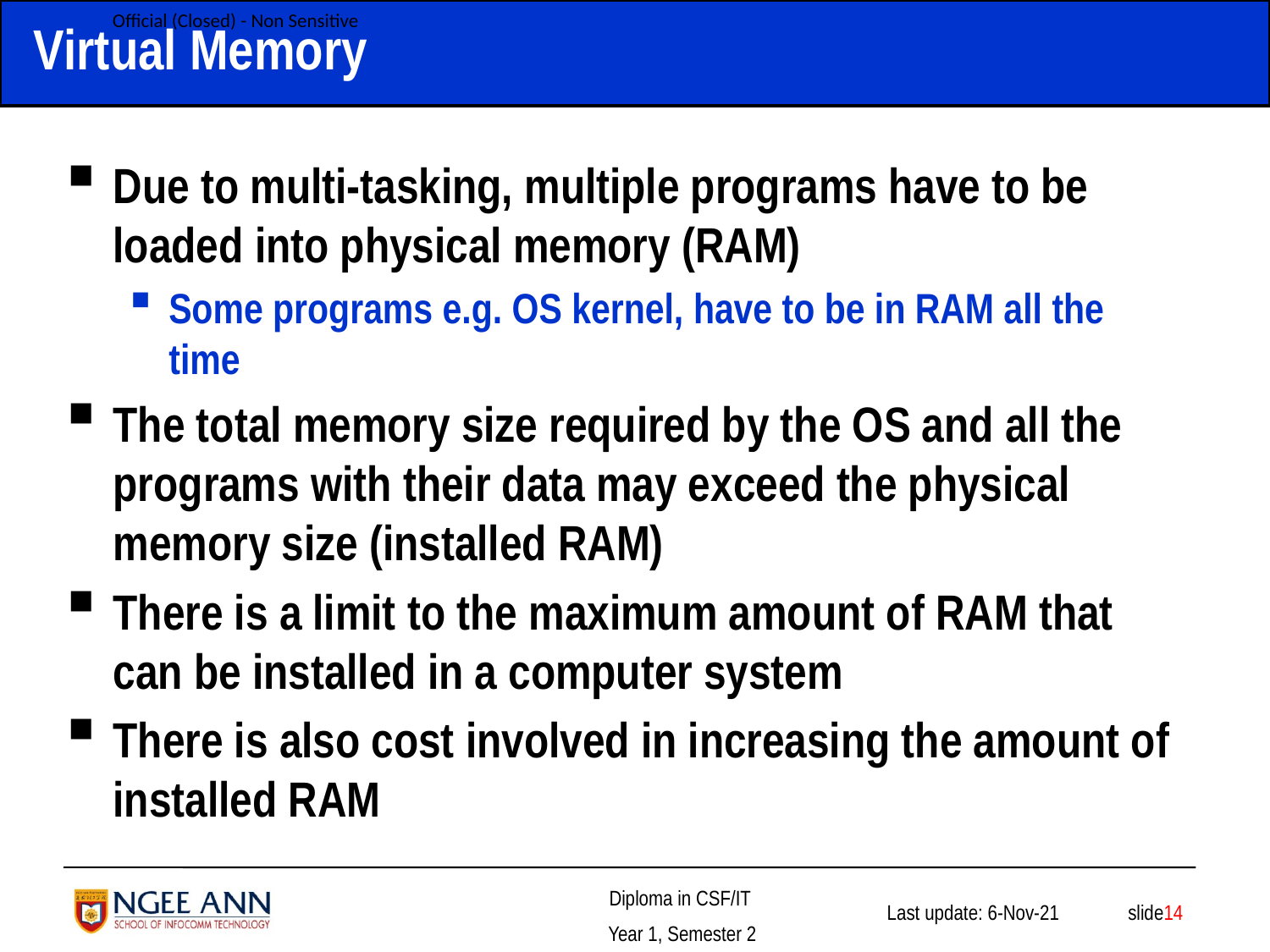

# Virtual Memory
Due to multi-tasking, multiple programs have to be loaded into physical memory (RAM)
Some programs e.g. OS kernel, have to be in RAM all the time
The total memory size required by the OS and all the programs with their data may exceed the physical memory size (installed RAM)
There is a limit to the maximum amount of RAM that can be installed in a computer system
There is also cost involved in increasing the amount of installed RAM

    slide14